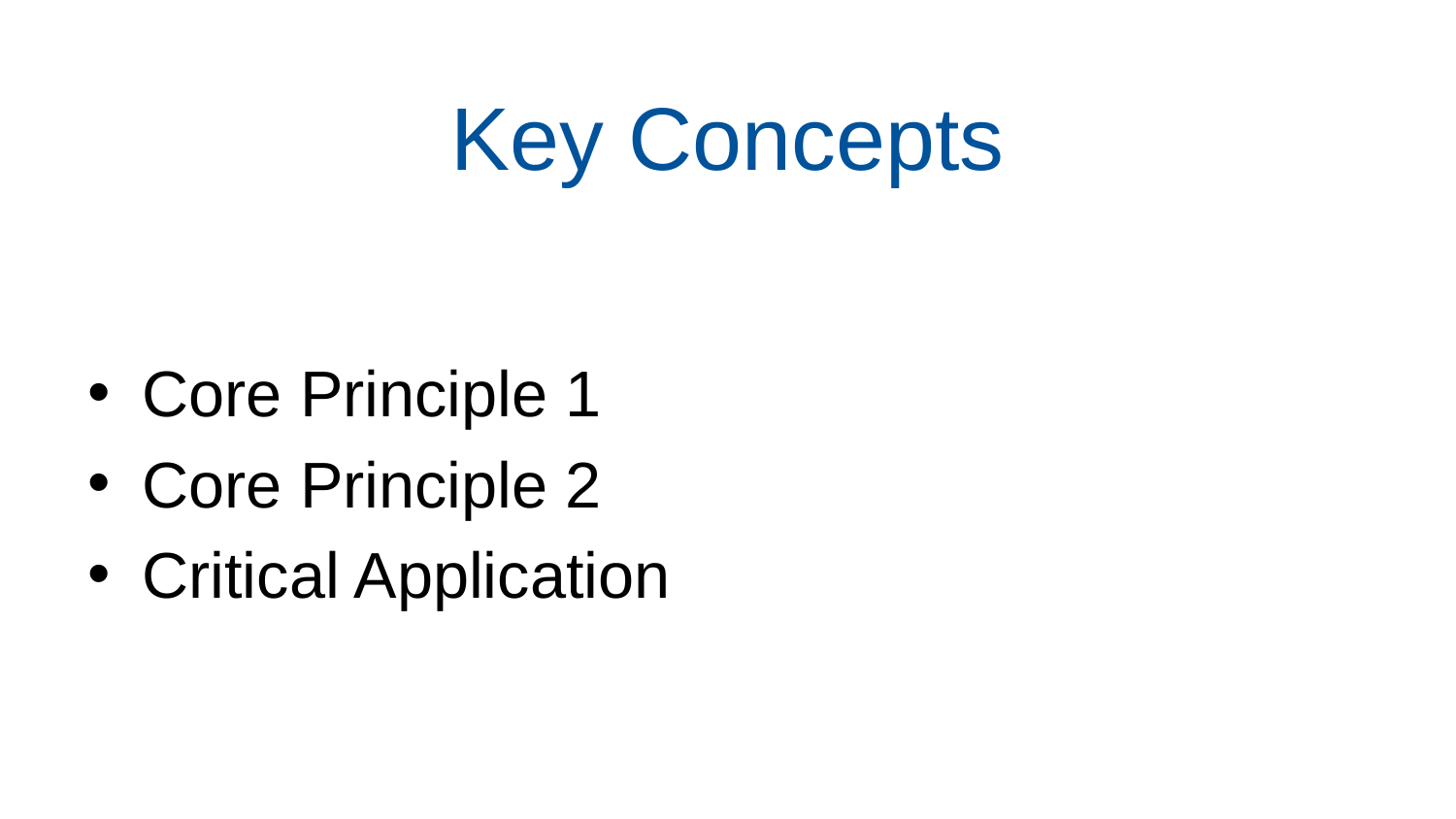

# Key Concepts

Core Principle 1
Core Principle 2
Critical Application